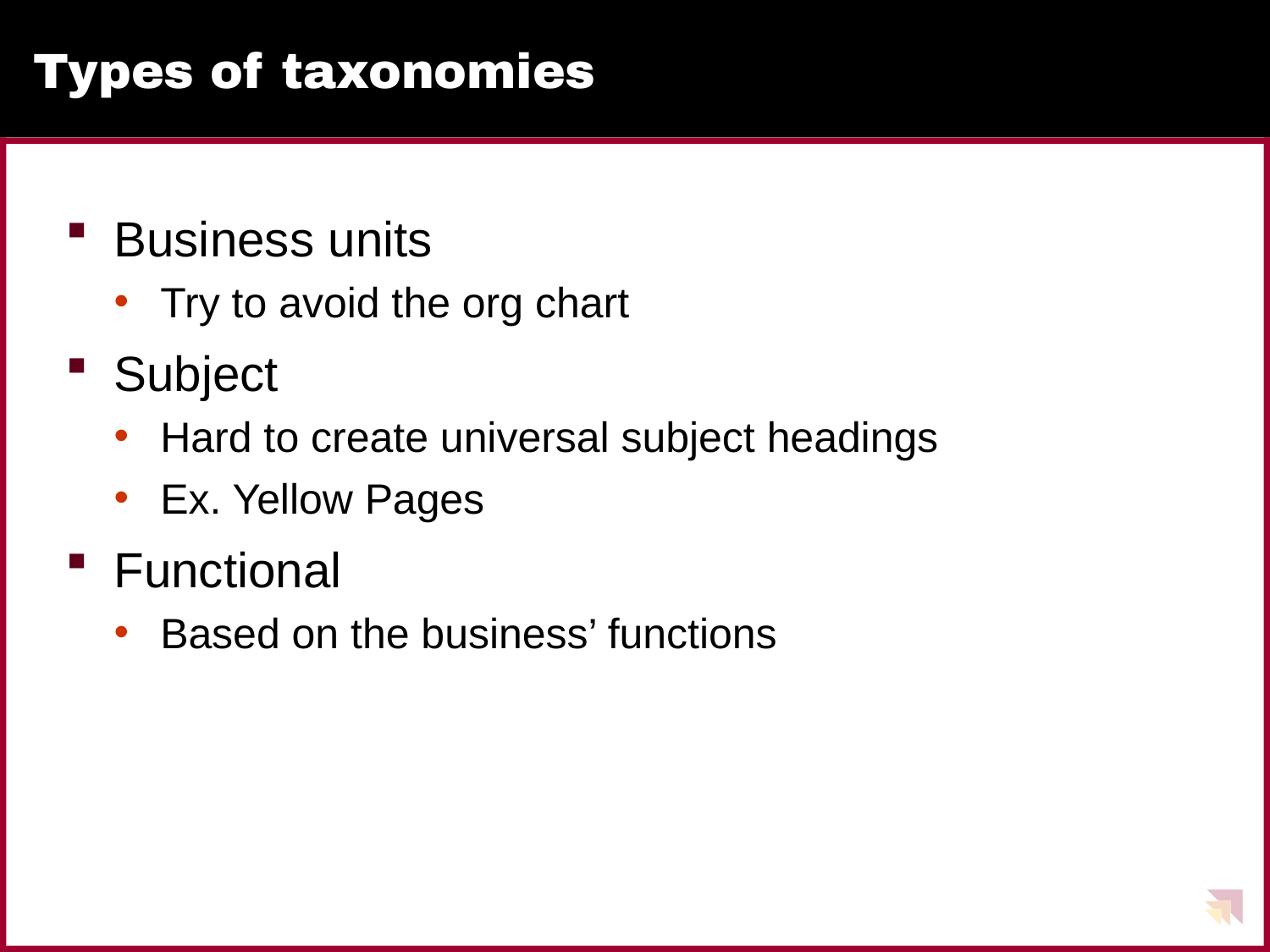

# Types of taxonomies
Business units
Try to avoid the org chart
Subject
Hard to create universal subject headings
Ex. Yellow Pages
Functional
Based on the business’ functions